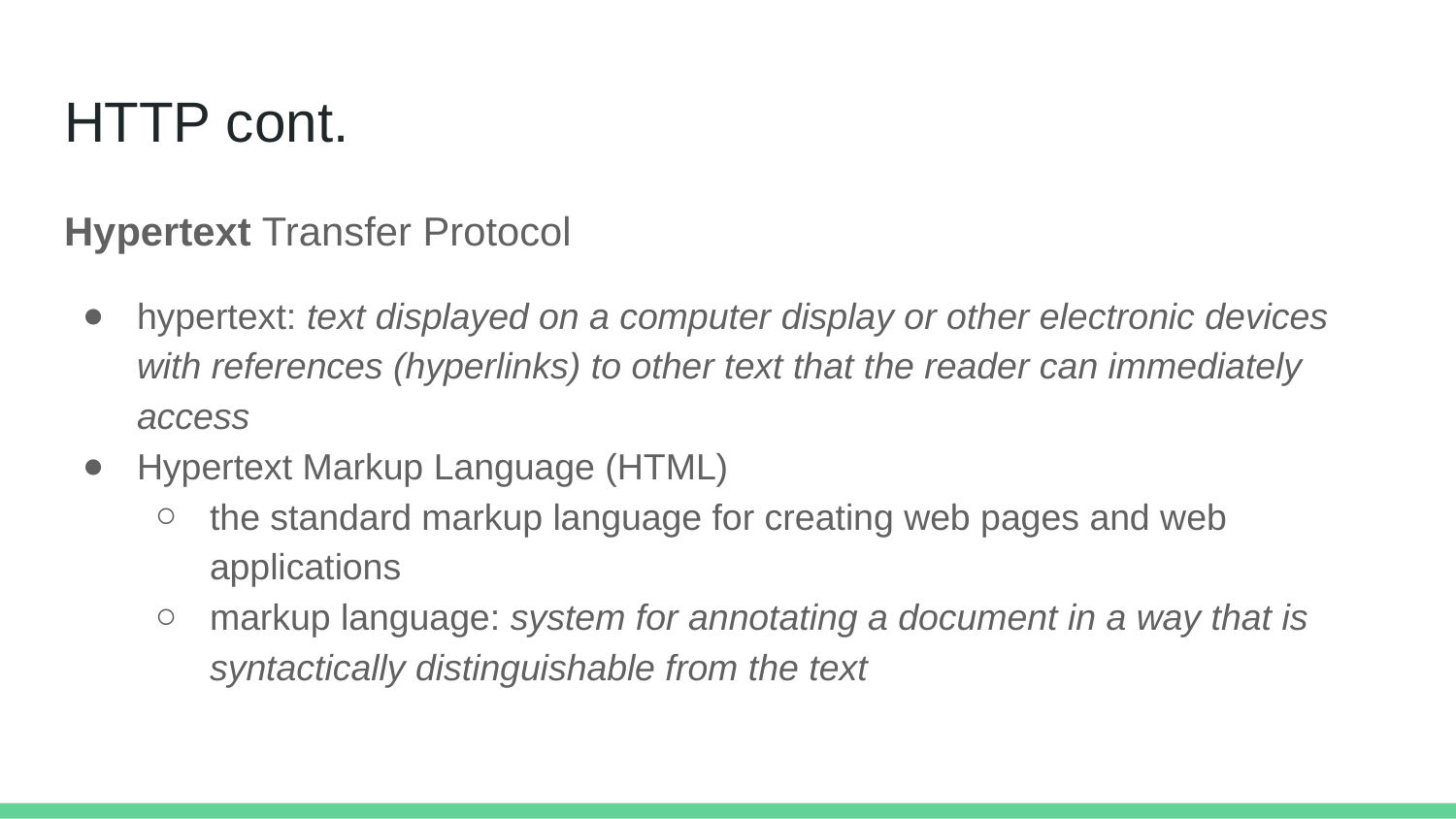

# HTTP cont.
Hypertext Transfer Protocol
hypertext: text displayed on a computer display or other electronic devices with references (hyperlinks) to other text that the reader can immediately access
Hypertext Markup Language (HTML)
the standard markup language for creating web pages and web applications
markup language: system for annotating a document in a way that is syntactically distinguishable from the text